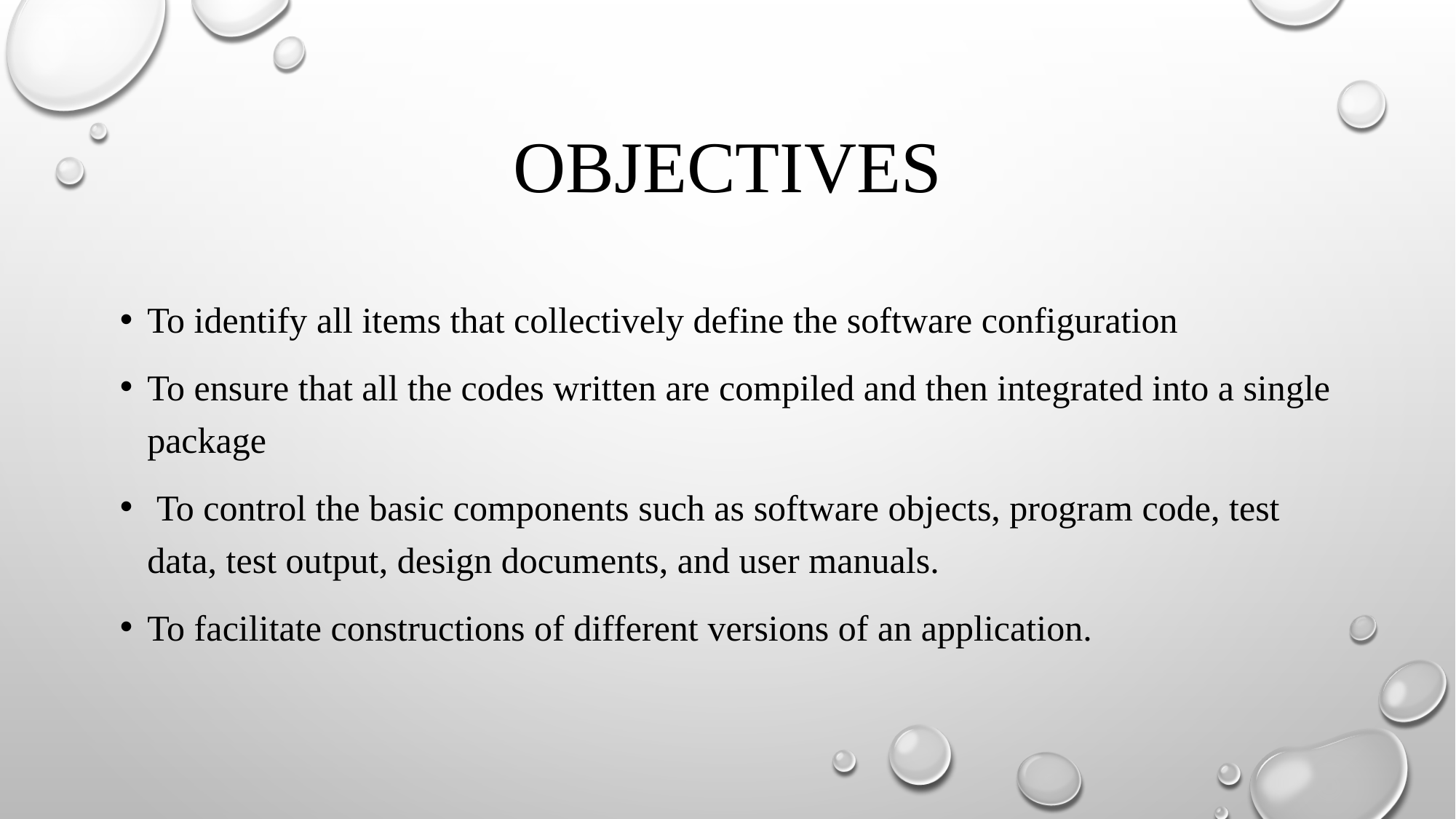

# OBJECTIVES
To identify all items that collectively define the software configuration
To ensure that all the codes written are compiled and then integrated into a single package
 To control the basic components such as software objects, program code, test data, test output, design documents, and user manuals.
To facilitate constructions of different versions of an application.